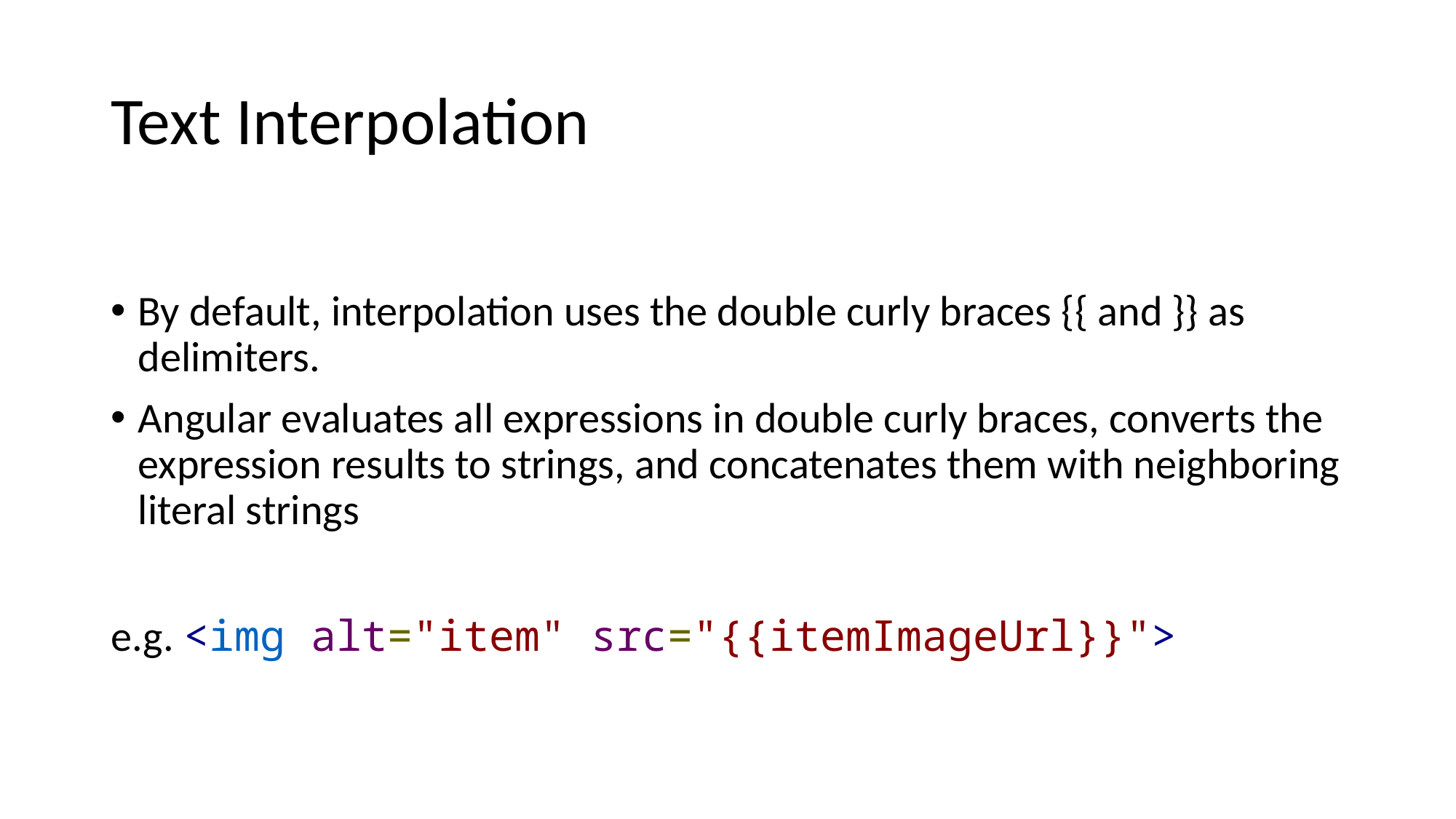

# Text Interpolation

By default, interpolation uses the double curly braces {{ and }} as delimiters.
Angular evaluates all expressions in double curly braces, converts the expression results to strings, and concatenates them with neighboring literal strings

e.g. <img alt="item" src="{{itemImageUrl}}">